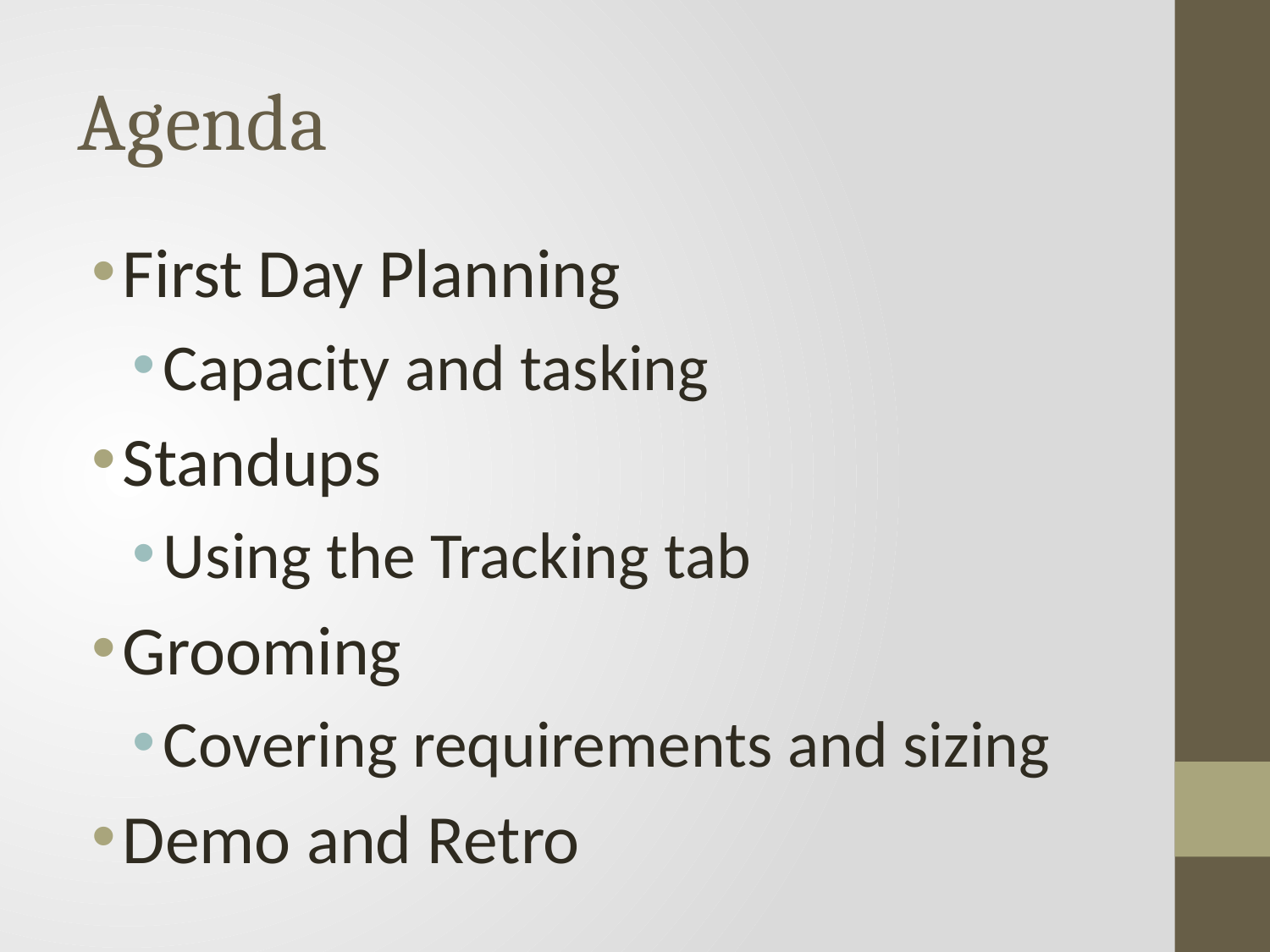

# Agenda
First Day Planning
Capacity and tasking
Standups
Using the Tracking tab
Grooming
Covering requirements and sizing
Demo and Retro